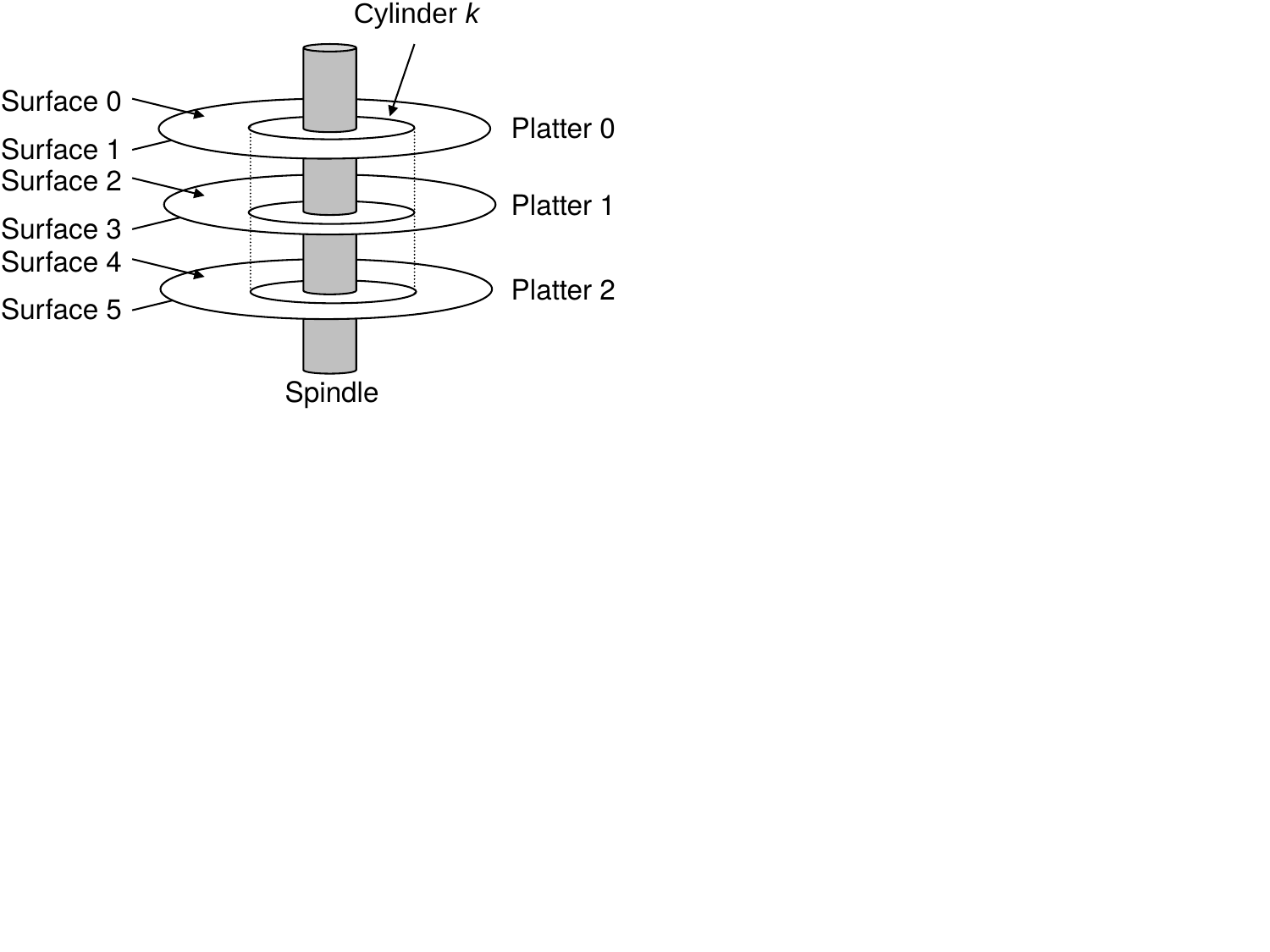

Cylinder k

Surface 0

Platter 0

Surface 1

Surface 2

Platter 1

Surface 3

Surface 4

Platter 2

Surface 5

Spindle